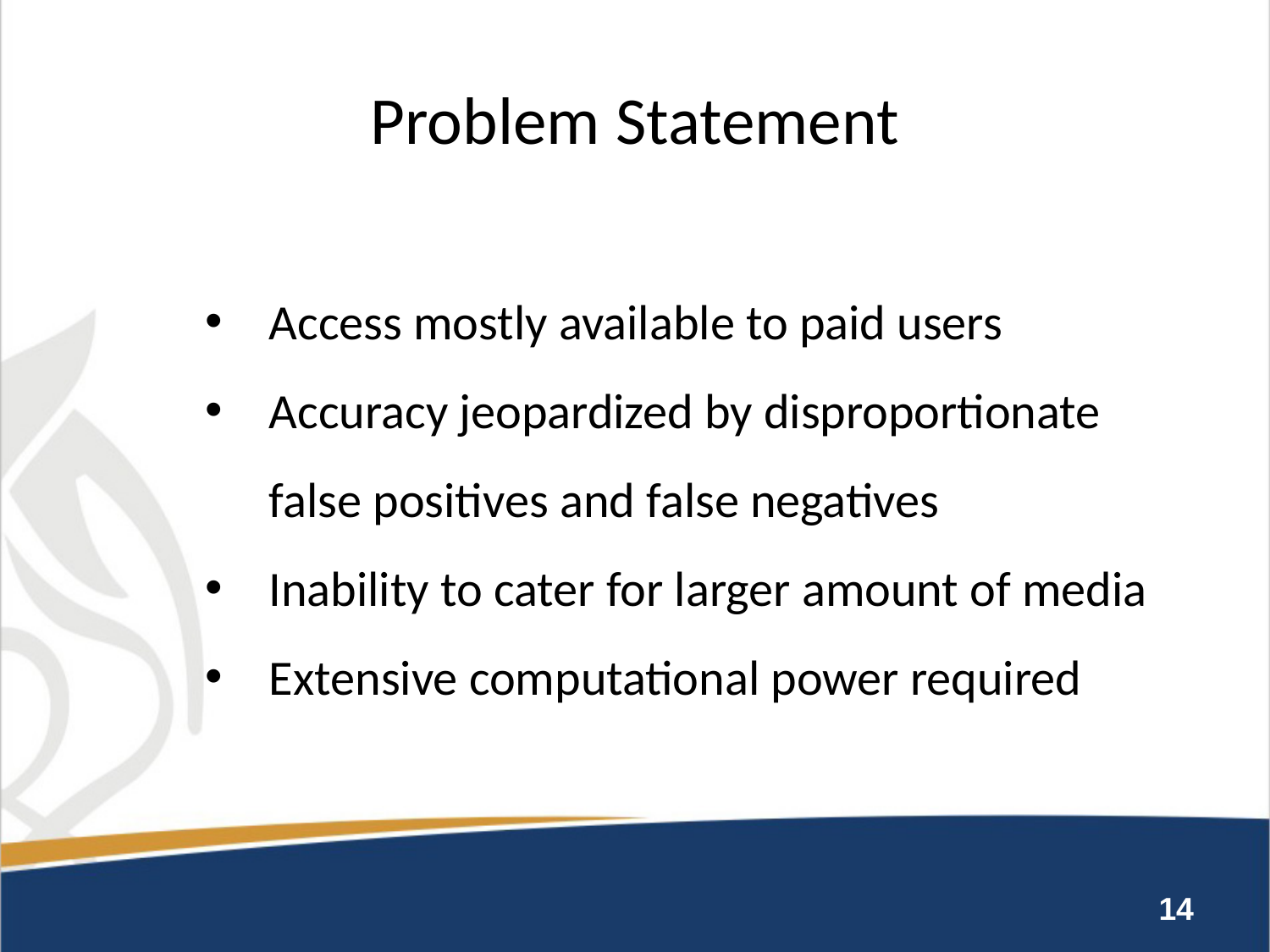

# Problem Statement
Access mostly available to paid users
Accuracy jeopardized by disproportionate false positives and false negatives
Inability to cater for larger amount of media
Extensive computational power required
14